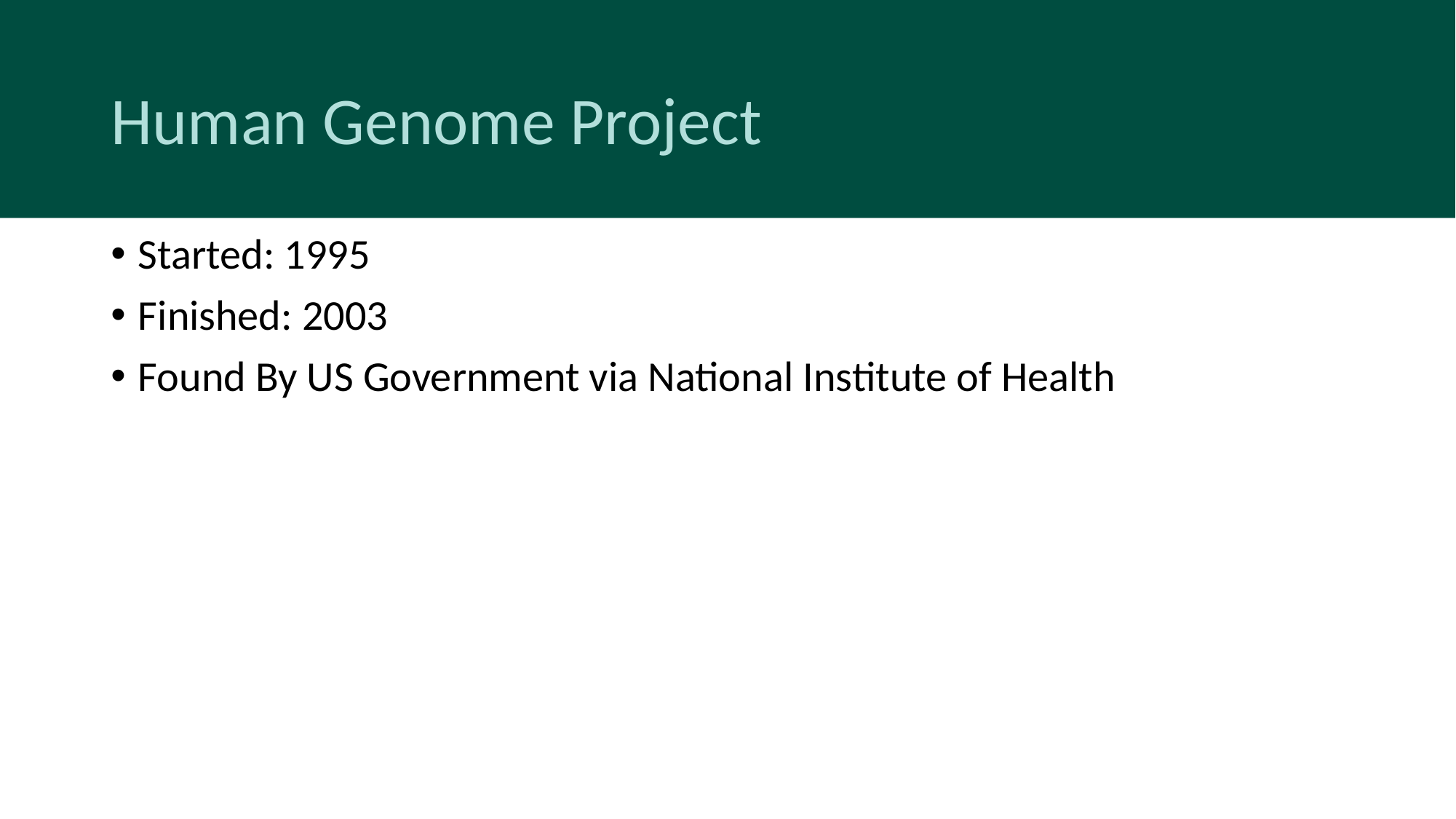

# Human Genome Project
Started: 1995
Finished: 2003
Found By US Government via National Institute of Health